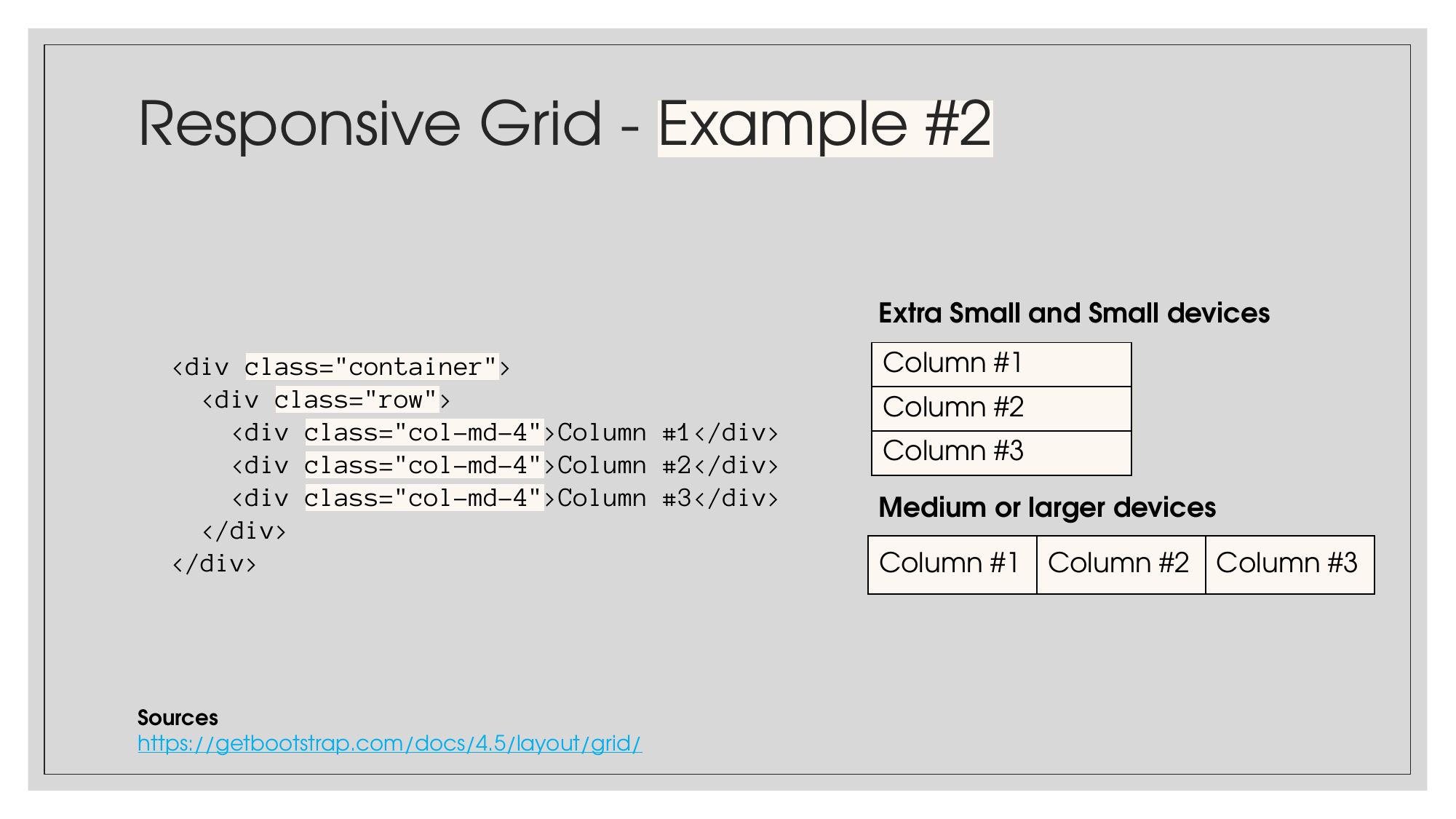

# Responsive Grid - Example #2
Extra Small and Small devices
<div class="container">
  <div class="row">
    <div class="col-md-4">Column #1</div>
    <div class="col-md-4">Column #2</div>
    <div class="col-md-4">Column #3</div>
  </div>
</div>
| Column #1 |
| --- |
| Column #2 |
| Column #3 |
Medium or larger devices
| Column #1 | Column #2 | Column #3 |
| --- | --- | --- |
Sources
https://getbootstrap.com/docs/4.5/layout/grid/